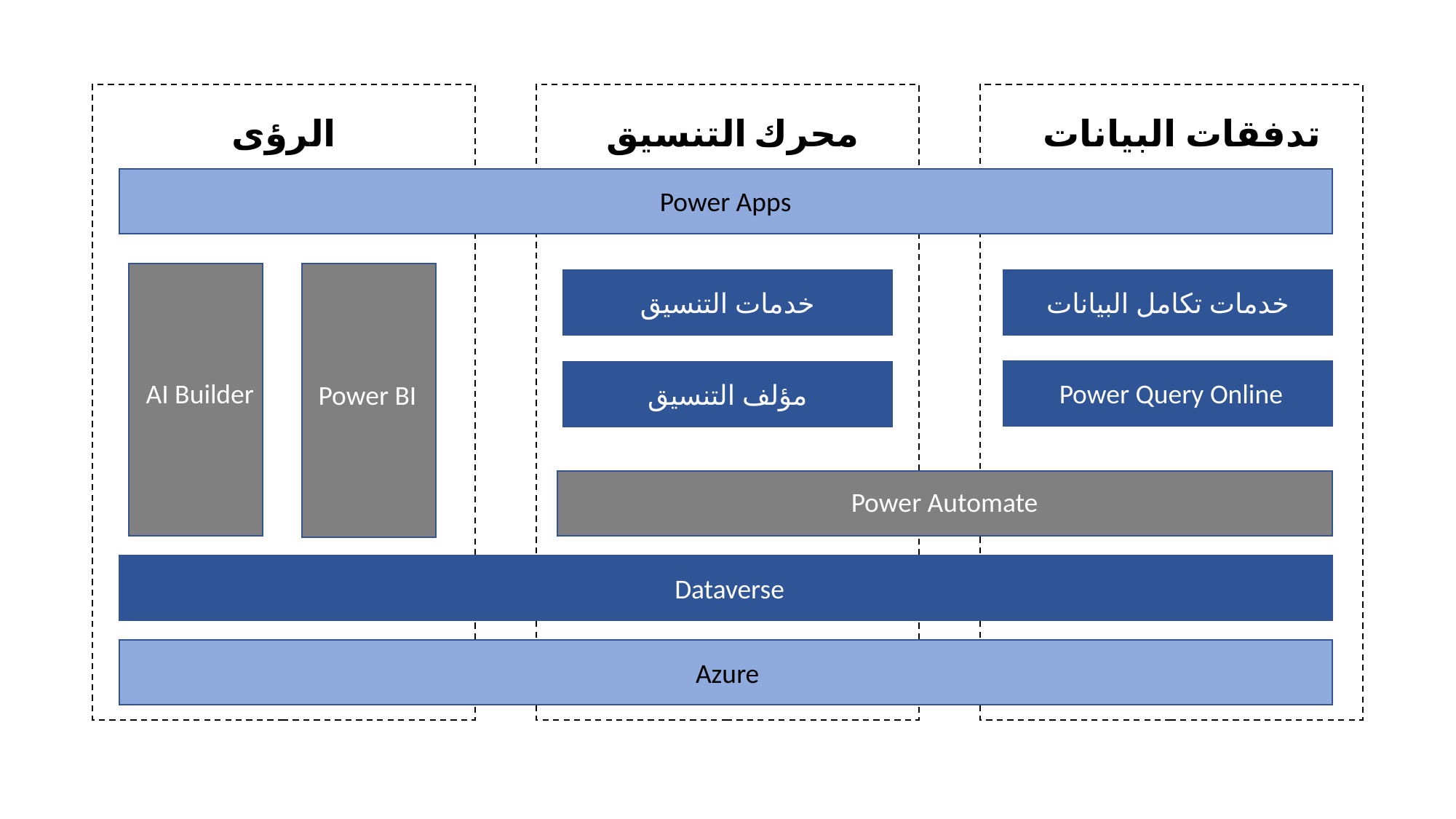

تدفقات البيانات
محرك التنسيق
الرؤى

Power Apps

خدمات تكامل البيانات
خدمات التنسيق

Power Query Online
AI Builder
مؤلف التنسيق
Power BI

Power Automate

Dataverse

Azure